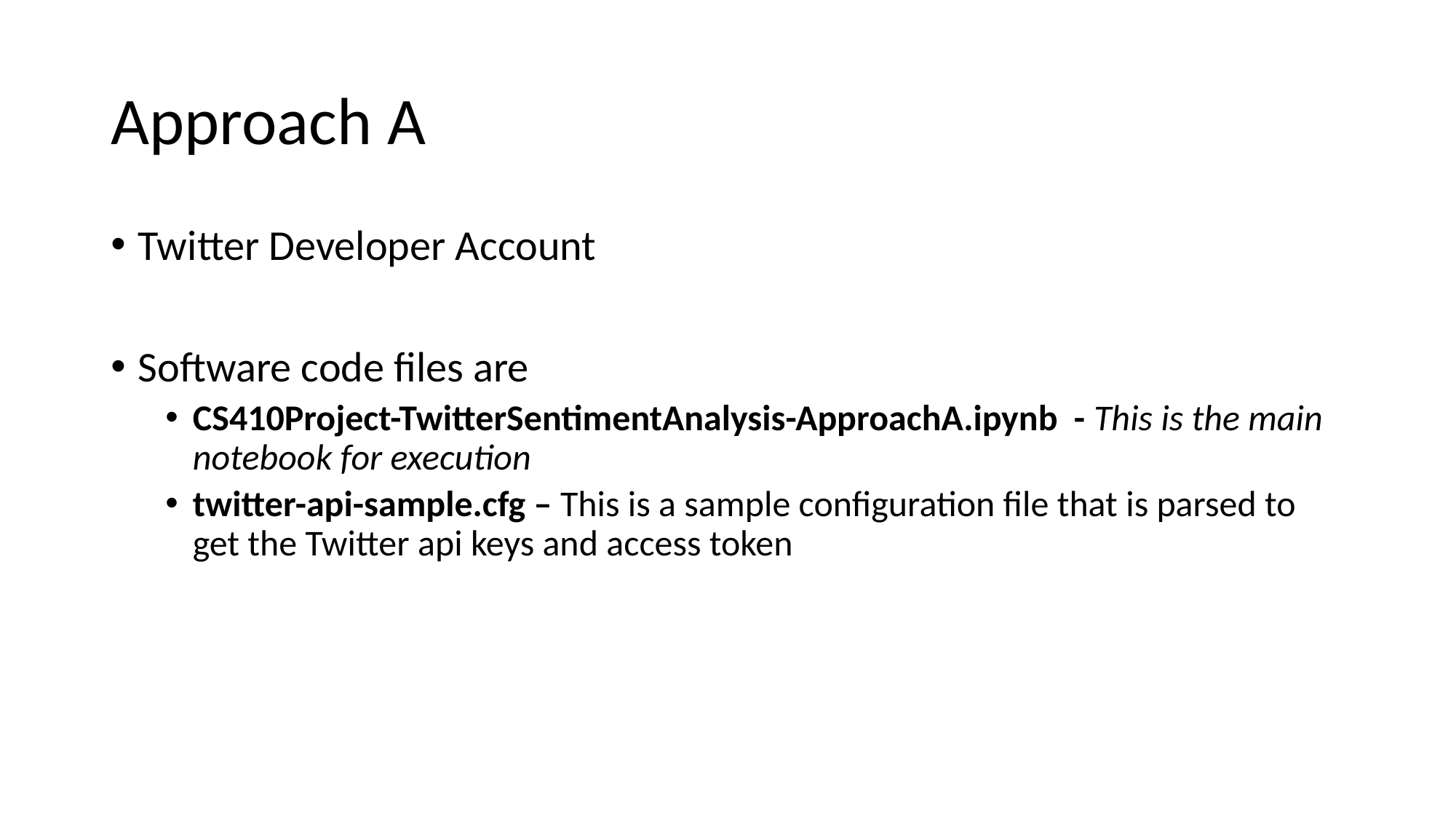

# Approach A
Twitter Developer Account

Software code files are
CS410Project-TwitterSentimentAnalysis-ApproachA.ipynb  - This is the main notebook for execution
twitter-api-sample.cfg – This is a sample configuration file that is parsed to get the Twitter api keys and access token